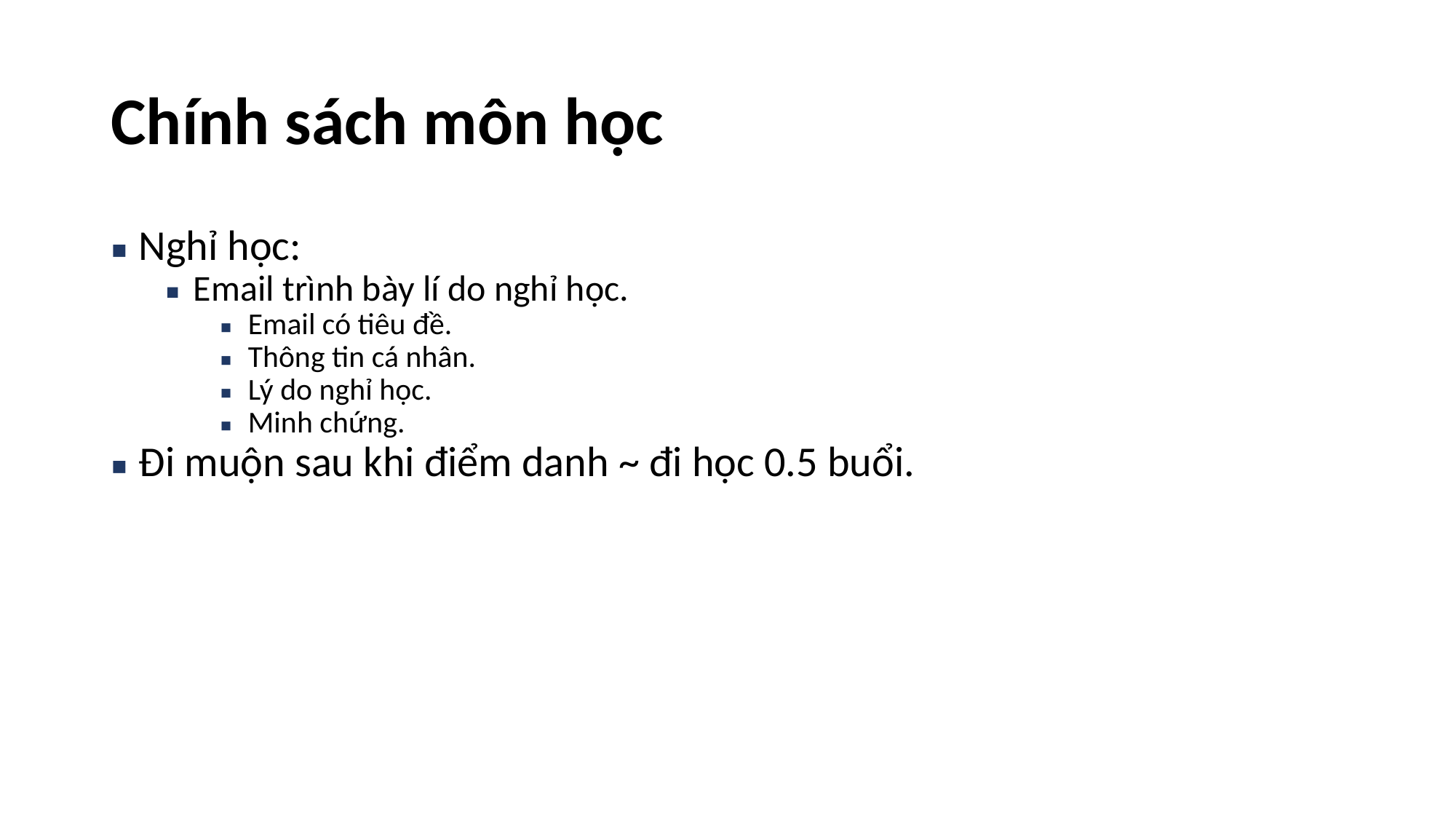

# Chính sách môn học
Nghỉ học:
Email trình bày lí do nghỉ học.
Email có tiêu đề.
Thông tin cá nhân.
Lý do nghỉ học.
Minh chứng.
Đi muộn sau khi điểm danh ~ đi học 0.5 buổi.